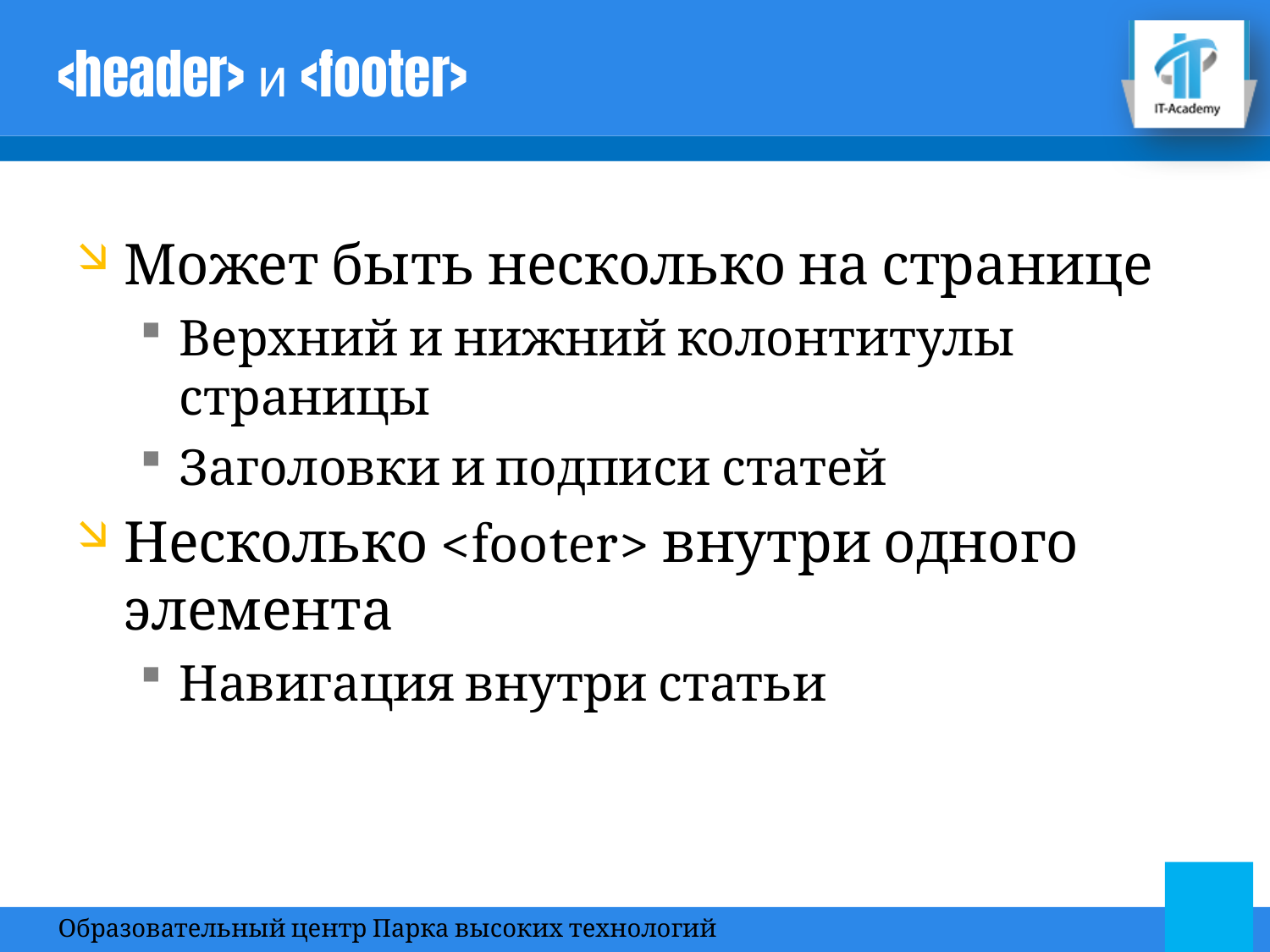

# <header> и <footer>
Может быть несколько на странице
Верхний и нижний колонтитулы страницы
Заголовки и подписи статей
Несколько <footer> внутри одного элемента
Навигация внутри статьи